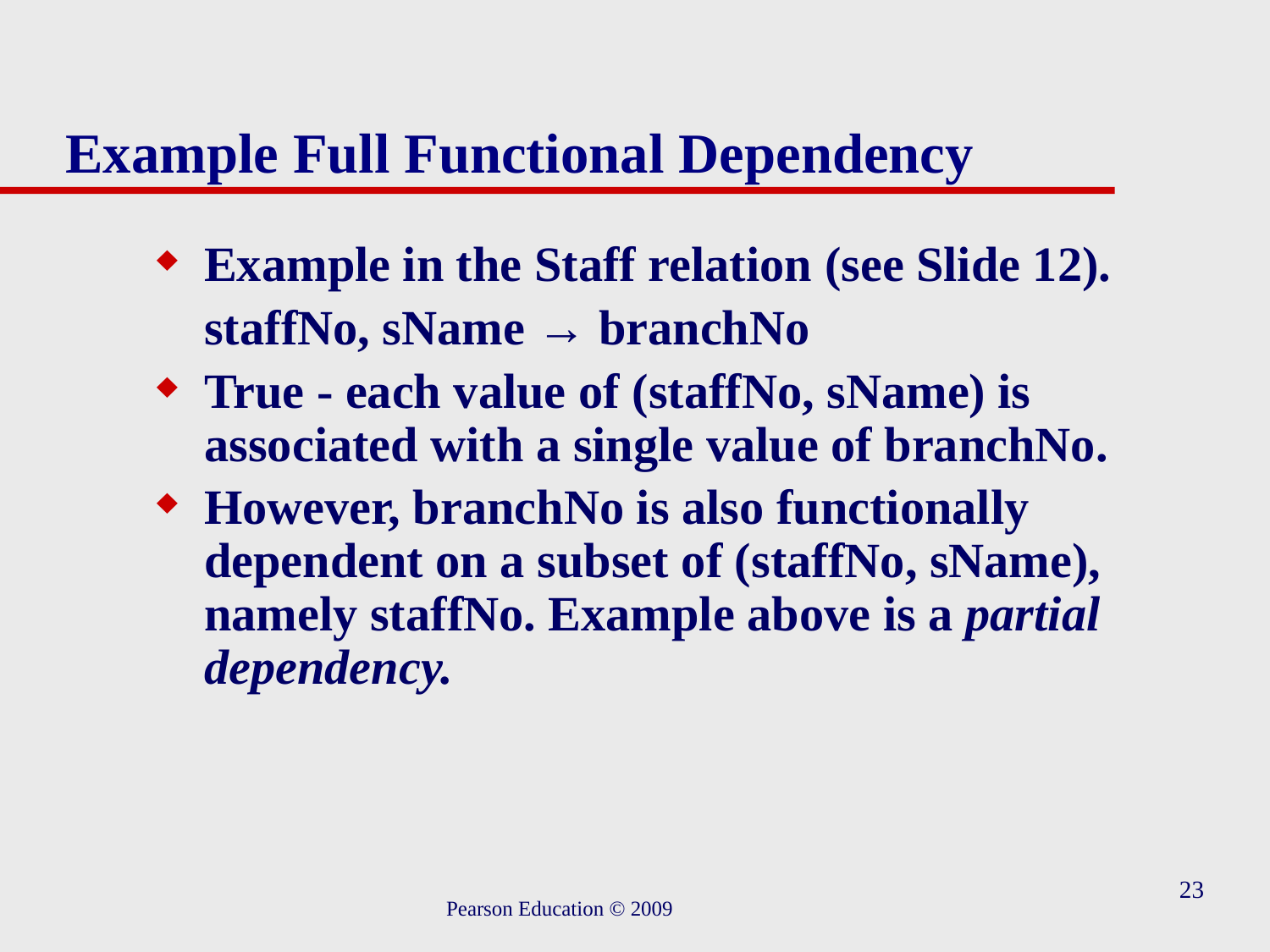

# Example Full Functional Dependency
Example in the Staff relation (see Slide 12).
	staffNo, sName → branchNo
True - each value of (staffNo, sName) is associated with a single value of branchNo.
However, branchNo is also functionally dependent on a subset of (staffNo, sName), namely staffNo. Example above is a partial dependency.
23
Pearson Education © 2009